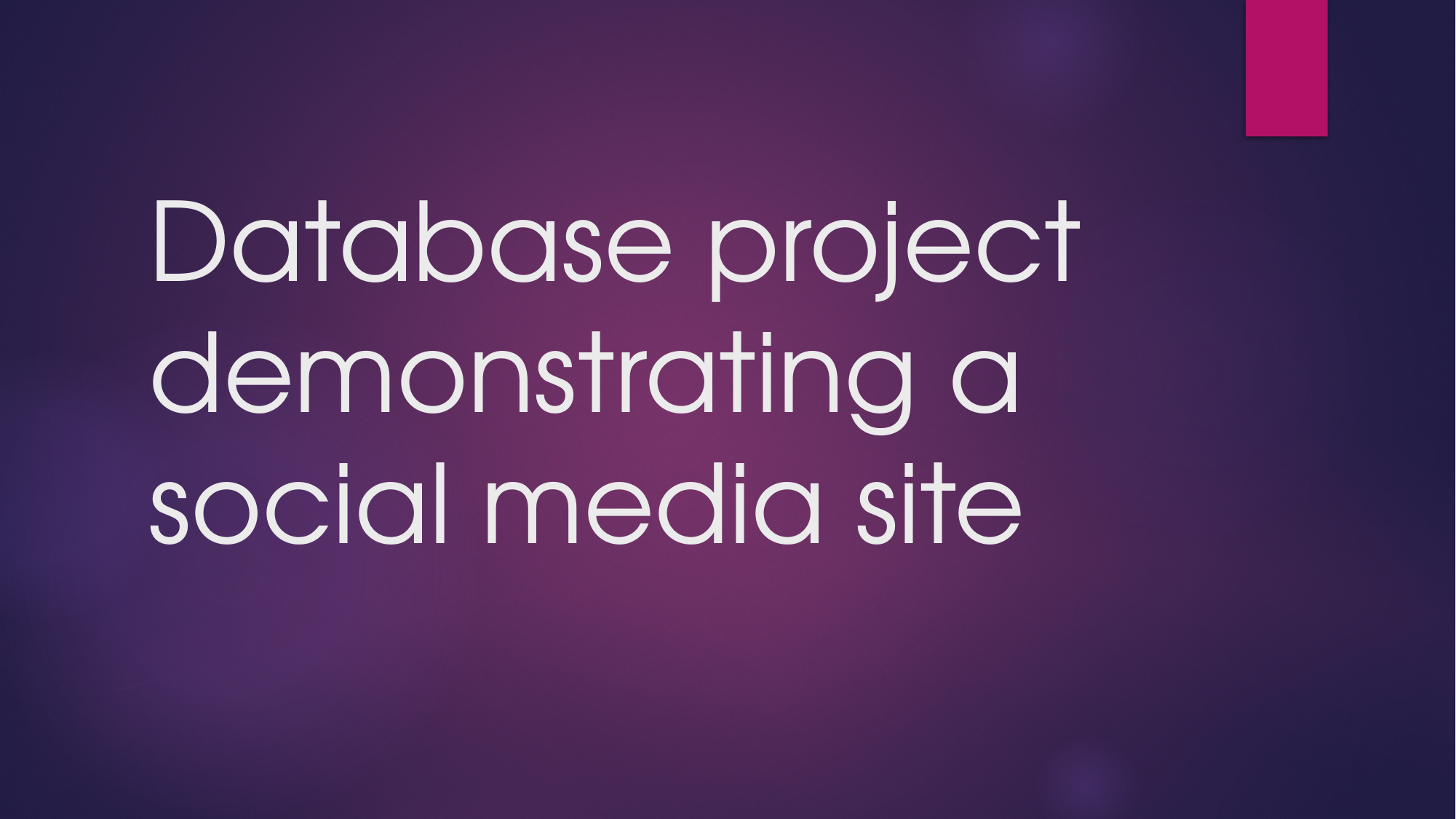

# Database project demonstrating a social media site